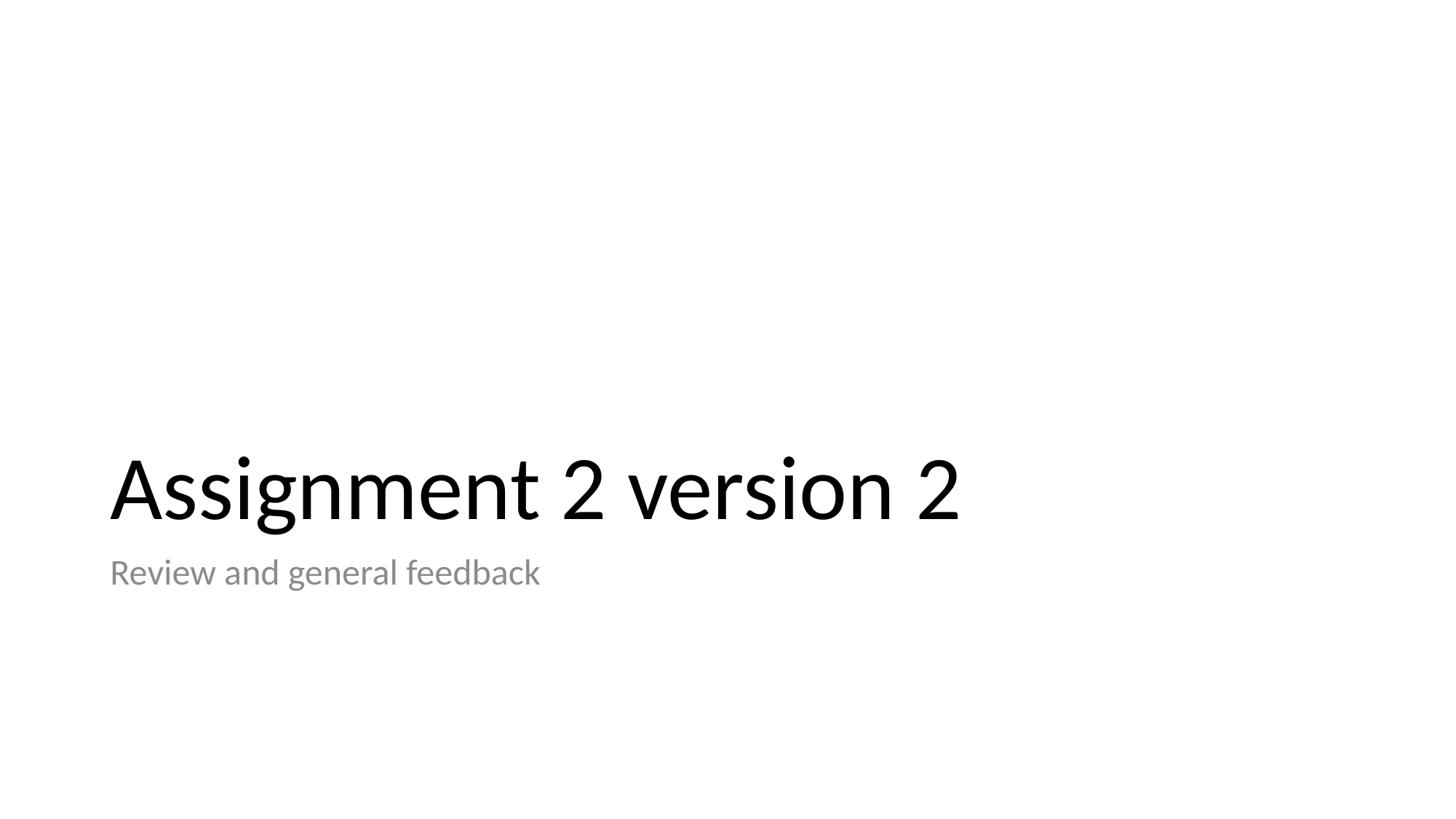

# Assignment 2 version 2
Review and general feedback